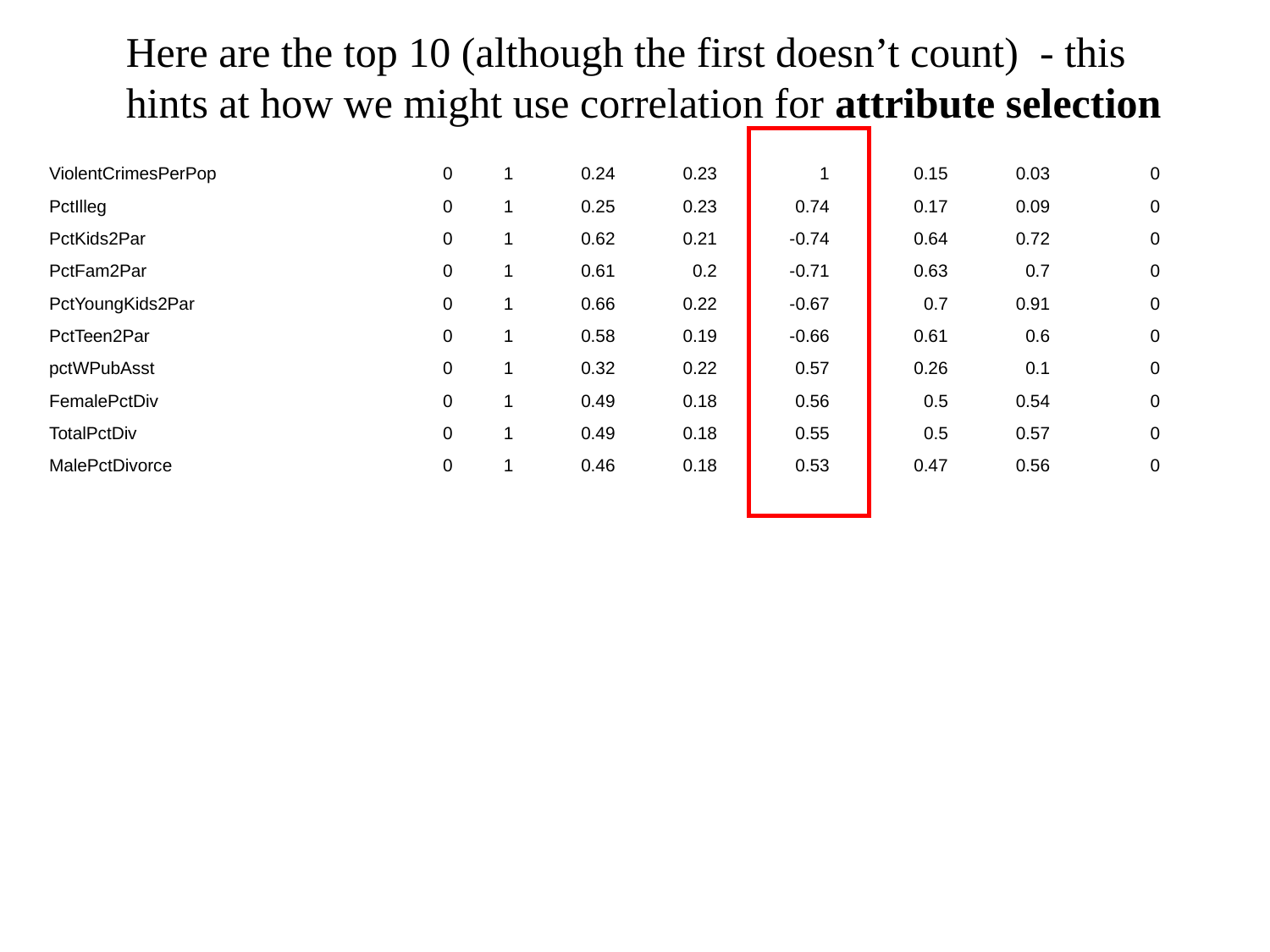

Here are the top 10 (although the first doesn’t count)  - this
hints at how we might use correlation for attribute selection

| ViolentCrimesPerPop | 0 | 1 | 0.24 | 0.23 | 1 | 0.15 | 0.03 | 0 |
| --- | --- | --- | --- | --- | --- | --- | --- | --- |
| PctIlleg | 0 | 1 | 0.25 | 0.23 | 0.74 | 0.17 | 0.09 | 0 |
| PctKids2Par | 0 | 1 | 0.62 | 0.21 | -0.74 | 0.64 | 0.72 | 0 |
| PctFam2Par | 0 | 1 | 0.61 | 0.2 | -0.71 | 0.63 | 0.7 | 0 |
| PctYoungKids2Par | 0 | 1 | 0.66 | 0.22 | -0.67 | 0.7 | 0.91 | 0 |
| PctTeen2Par | 0 | 1 | 0.58 | 0.19 | -0.66 | 0.61 | 0.6 | 0 |
| pctWPubAsst | 0 | 1 | 0.32 | 0.22 | 0.57 | 0.26 | 0.1 | 0 |
| FemalePctDiv | 0 | 1 | 0.49 | 0.18 | 0.56 | 0.5 | 0.54 | 0 |
| TotalPctDiv | 0 | 1 | 0.49 | 0.18 | 0.55 | 0.5 | 0.57 | 0 |
| MalePctDivorce | 0 | 1 | 0.46 | 0.18 | 0.53 | 0.47 | 0.56 | 0 |